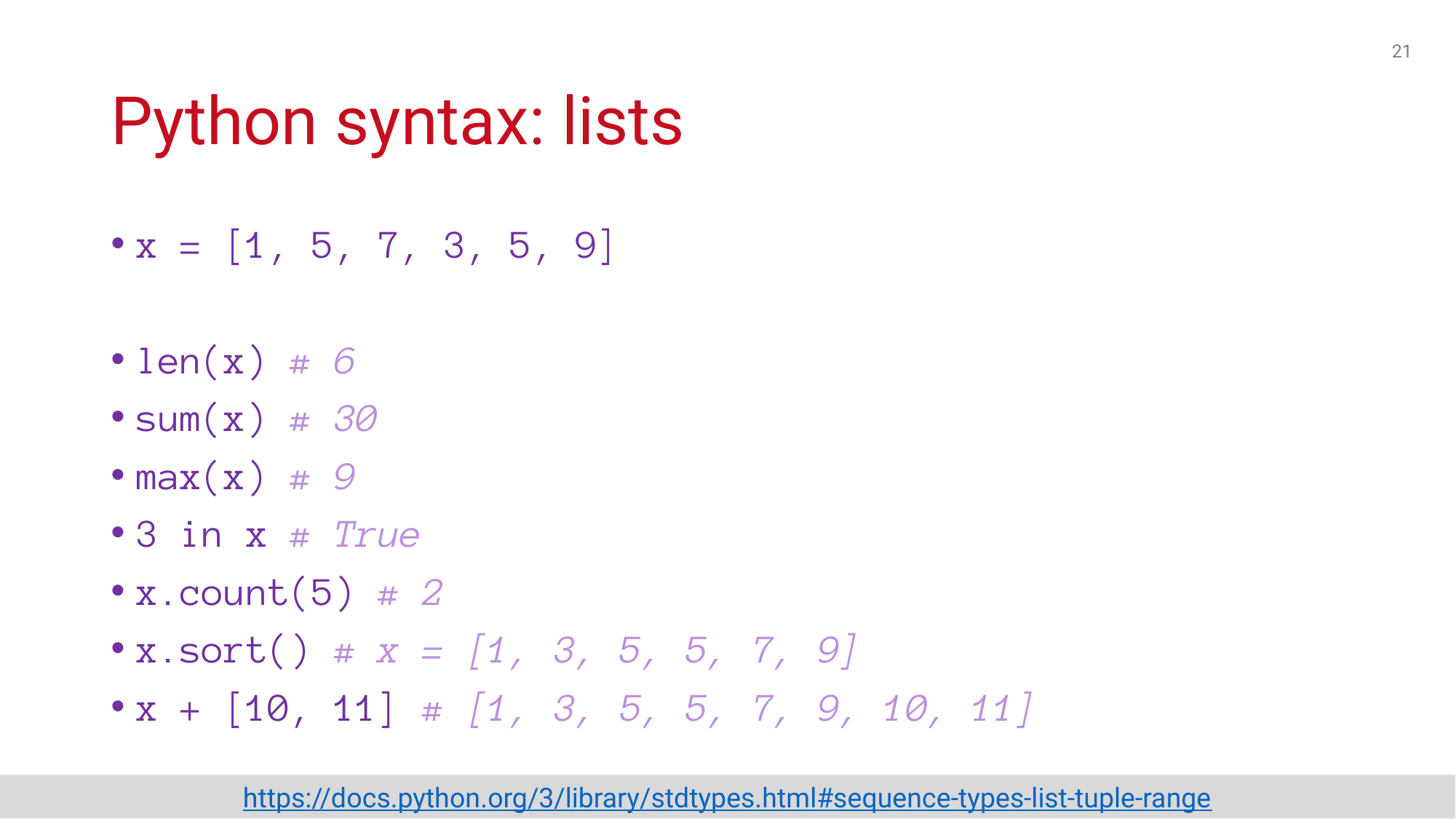

21
# Python syntax: lists
x = [1, 5, 7, 3, 5, 9]

len(x) # 6
sum(x) # 30
max(x) # 9
3 in x # True
x.count(5) # 2
x.sort() # x = [1, 3, 5, 5, 7, 9]
x + [10, 11] # [1, 3, 5, 5, 7, 9, 10, 11]
https://docs.python.org/3/library/stdtypes.html#sequence-types-list-tuple-range